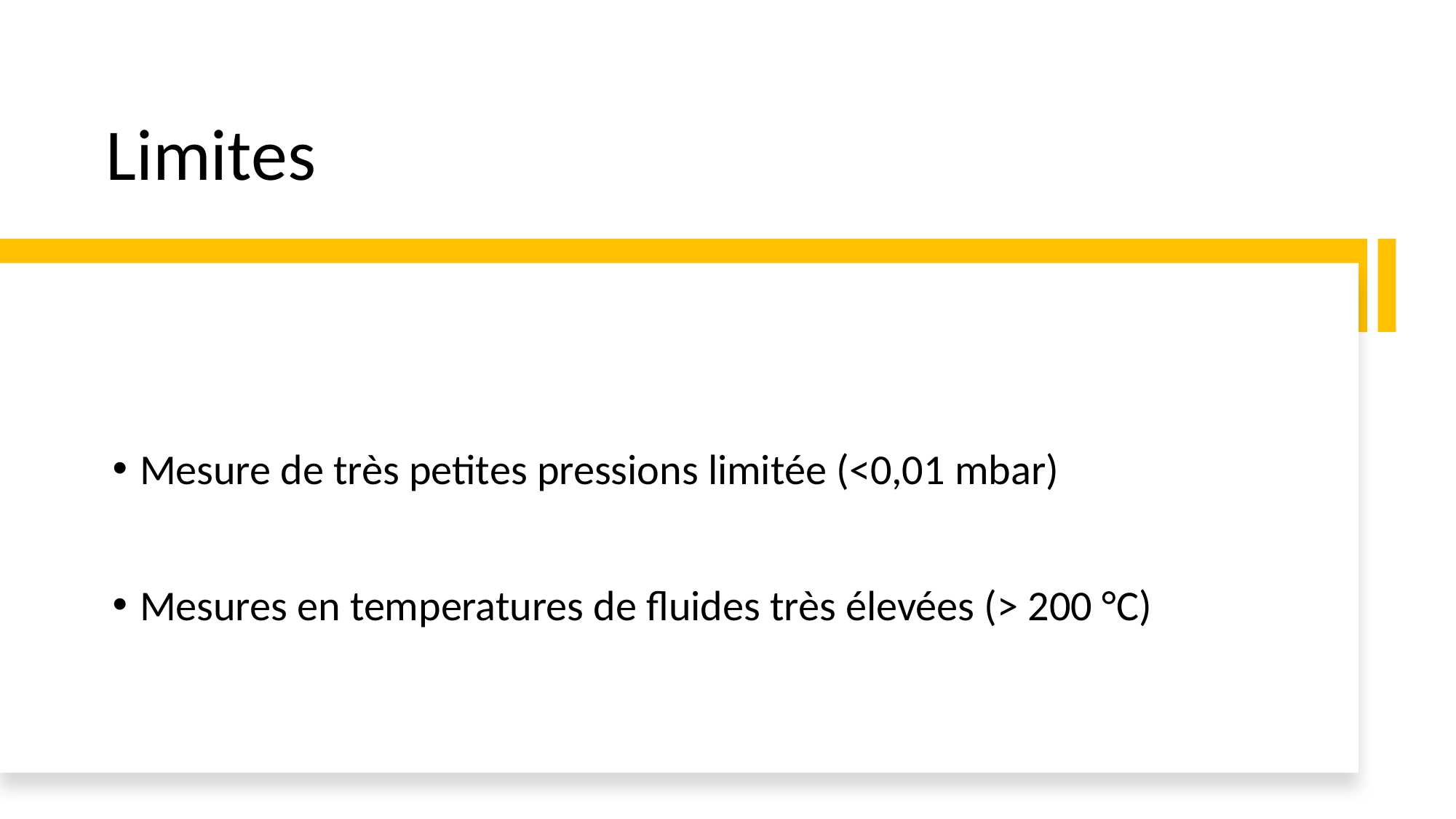

# Limites

Mesure de très petites pressions limitée (<0,01 mbar)
Mesures en temperatures de fluides très élevées (> 200 °C)

9